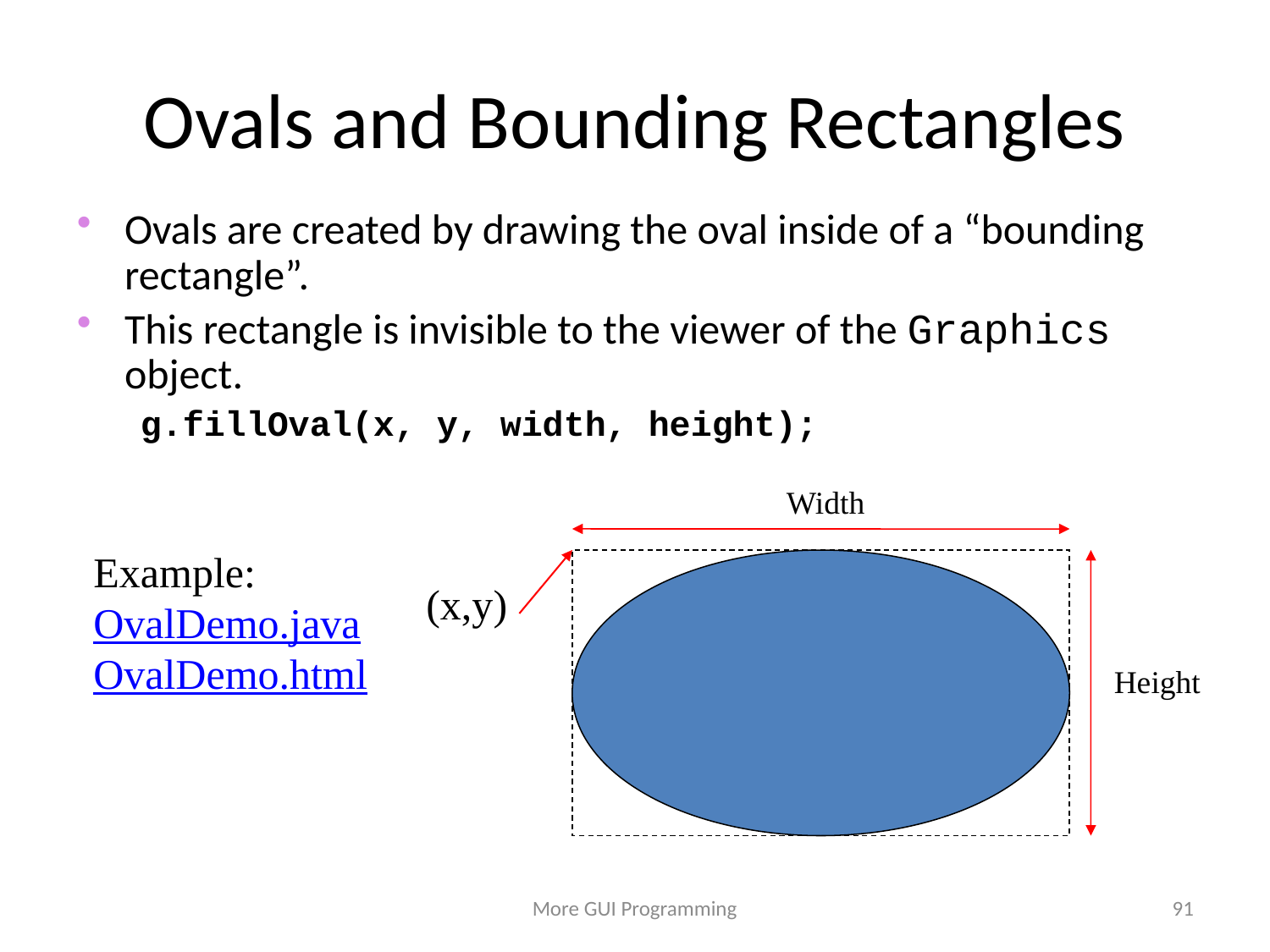

# Ovals and Bounding Rectangles
Ovals are created by drawing the oval inside of a “bounding rectangle”.
This rectangle is invisible to the viewer of the Graphics object.
g.fillOval(x, y, width, height);
Width

(x,y)
Height
Example:
OvalDemo.java
OvalDemo.html
More GUI Programming
91